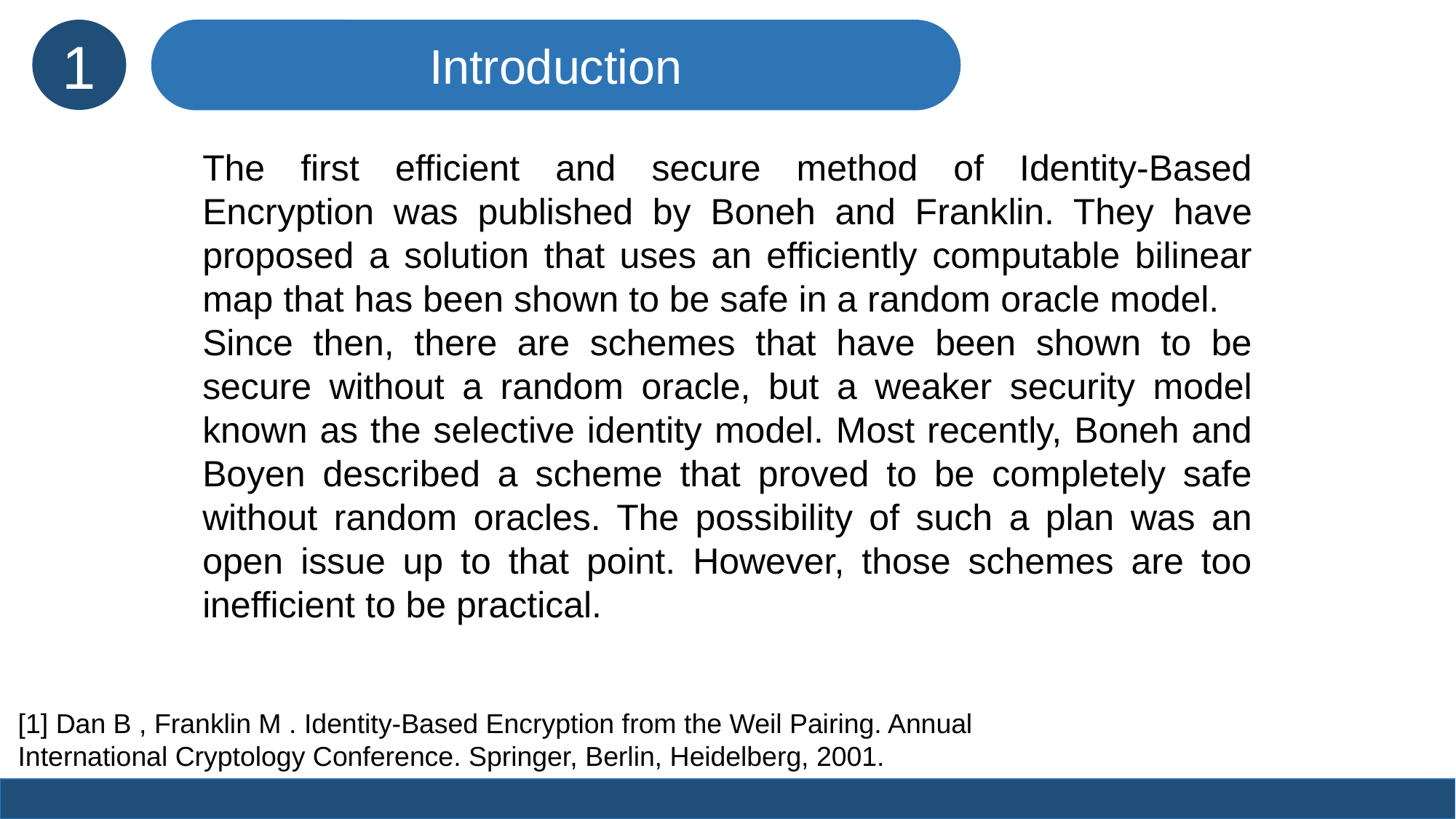

1
Introduction
The first efficient and secure method of Identity-Based Encryption was published by Boneh and Franklin. They have proposed a solution that uses an efficiently computable bilinear map that has been shown to be safe in a random oracle model.
Since then, there are schemes that have been shown to be secure without a random oracle, but a weaker security model known as the selective identity model. Most recently, Boneh and Boyen described a scheme that proved to be completely safe without random oracles. The possibility of such a plan was an open issue up to that point. However, those schemes are too inefficient to be practical.
[1] Dan B , Franklin M . Identity-Based Encryption from the Weil Pairing. Annual International Cryptology Conference. Springer, Berlin, Heidelberg, 2001.